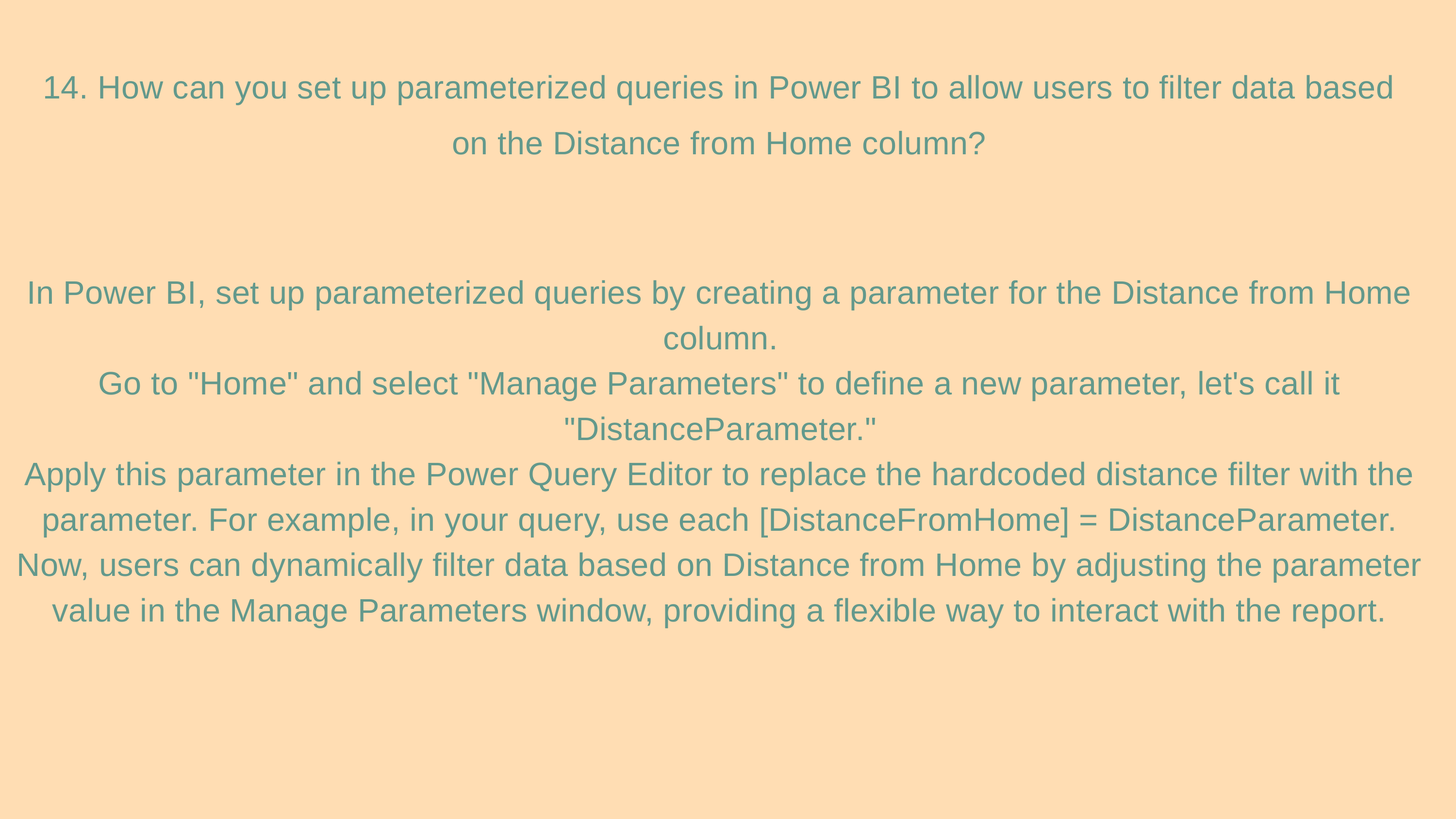

14. How can you set up parameterized queries in Power BI to allow users to filter data based
on the Distance from Home column?
In Power BI, set up parameterized queries by creating a parameter for the Distance from Home column.
Go to "Home" and select "Manage Parameters" to define a new parameter, let's call it "DistanceParameter."
Apply this parameter in the Power Query Editor to replace the hardcoded distance filter with the parameter. For example, in your query, use each [DistanceFromHome] = DistanceParameter.
Now, users can dynamically filter data based on Distance from Home by adjusting the parameter value in the Manage Parameters window, providing a flexible way to interact with the report.